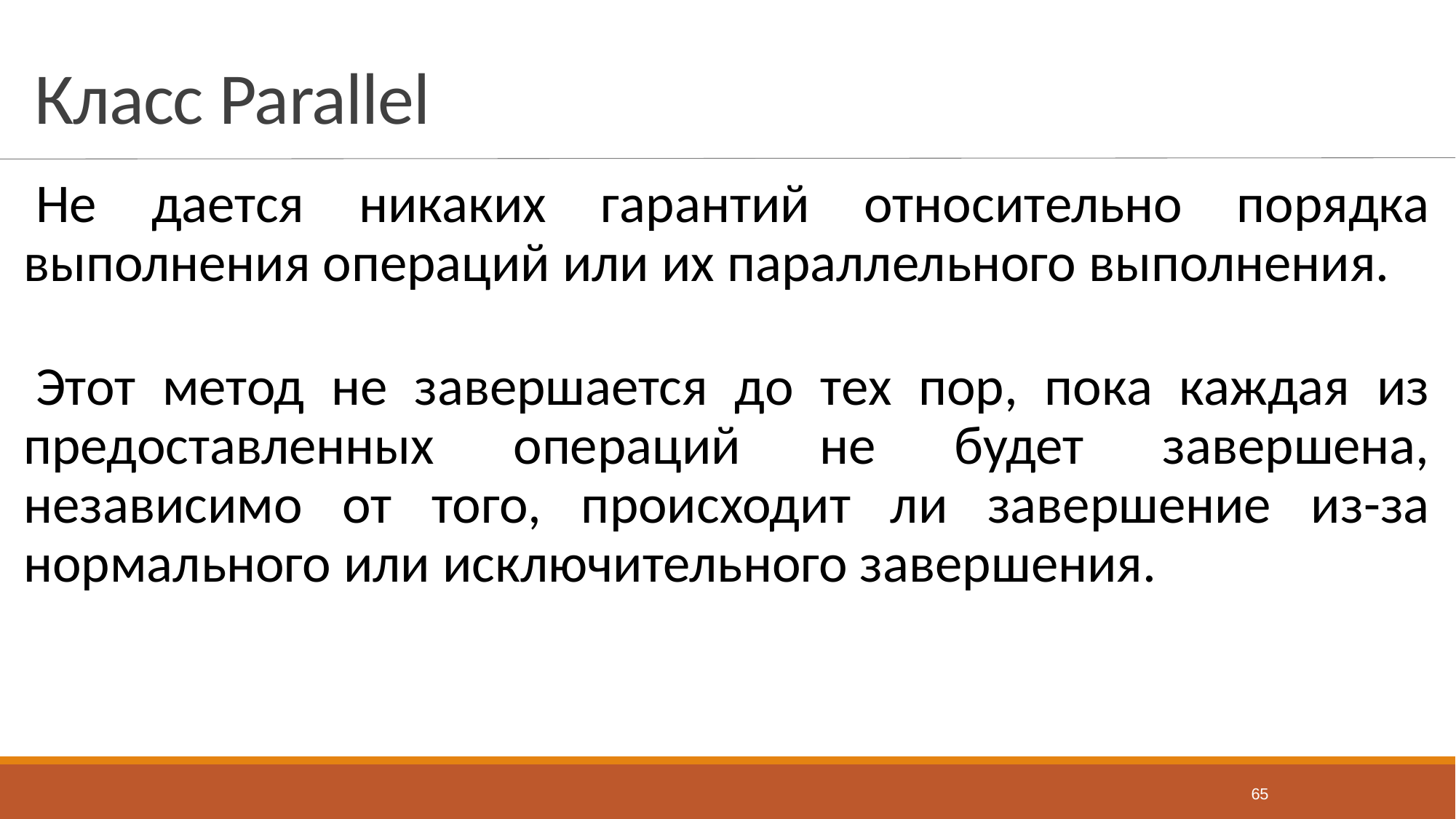

# Класс Parallel
Не дается никаких гарантий относительно порядка выполнения операций или их параллельного выполнения.

Этот метод не завершается до тех пор, пока каждая из предоставленных операций не будет завершена, независимо от того, происходит ли завершение из-за нормального или исключительного завершения.
65